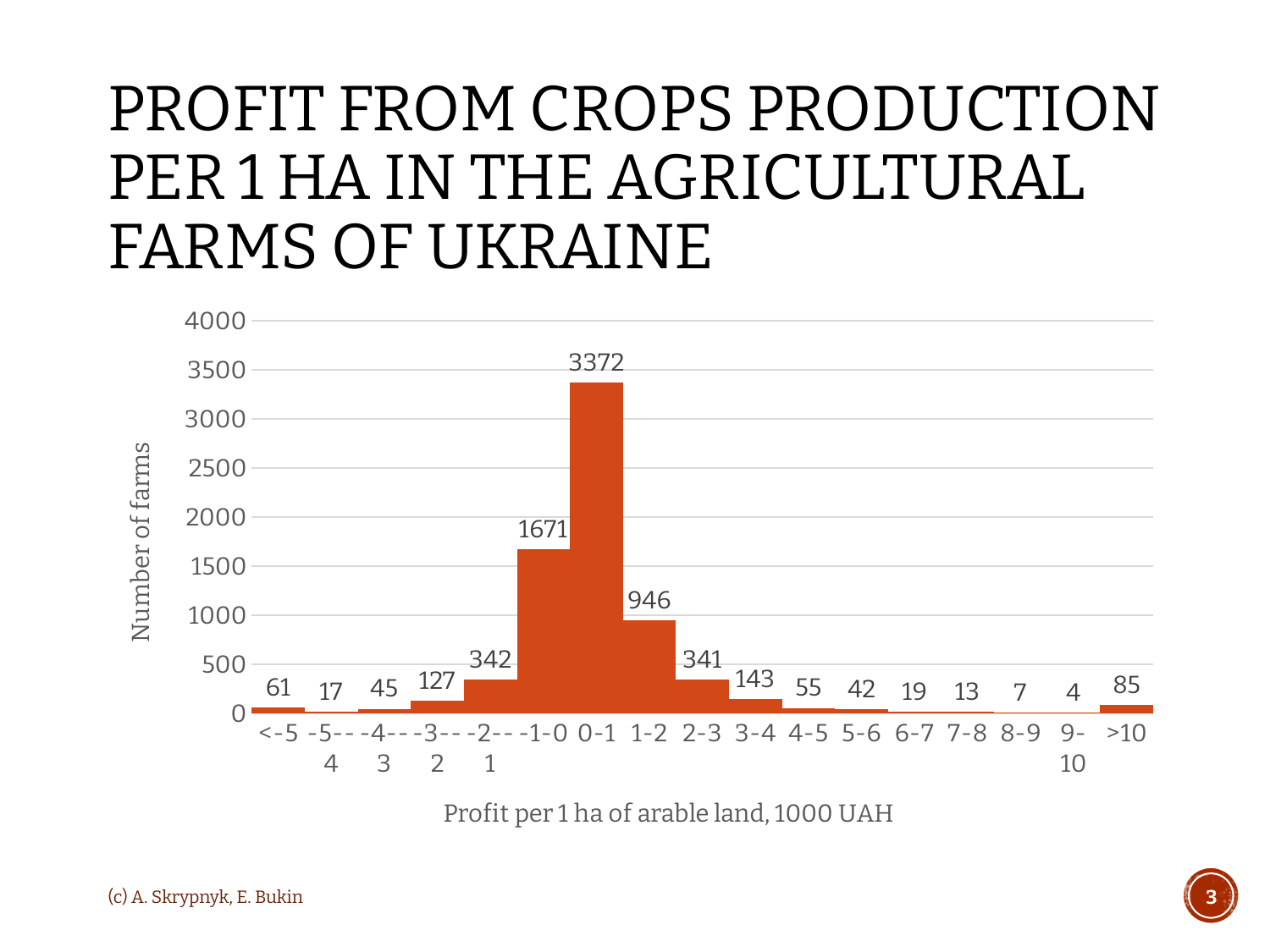

# Profit from crops production per 1 ha in the agricultural farms of Ukraine

### Chart

| Category | Итог |
|---|---|
| <-5 | 61.0 |
| -5--4 | 17.0 |
| -4--3 | 45.0 |
| -3--2 | 127.0 |
| -2--1 | 342.0 |
| -1-0 | 1671.0 |
| 0-1 | 3372.0 |
| 1-2 | 946.0 |
| 2-3 | 341.0 |
| 3-4 | 143.0 |
| 4-5 | 55.0 |
| 5-6 | 42.0 |
| 6-7 | 19.0 |
| 7-8 | 13.0 |
| 8-9 | 7.0 |
| 9-10 | 4.0 |
| >10 | 85.0 |
(c) A. Skrypnyk, E. Bukin
3